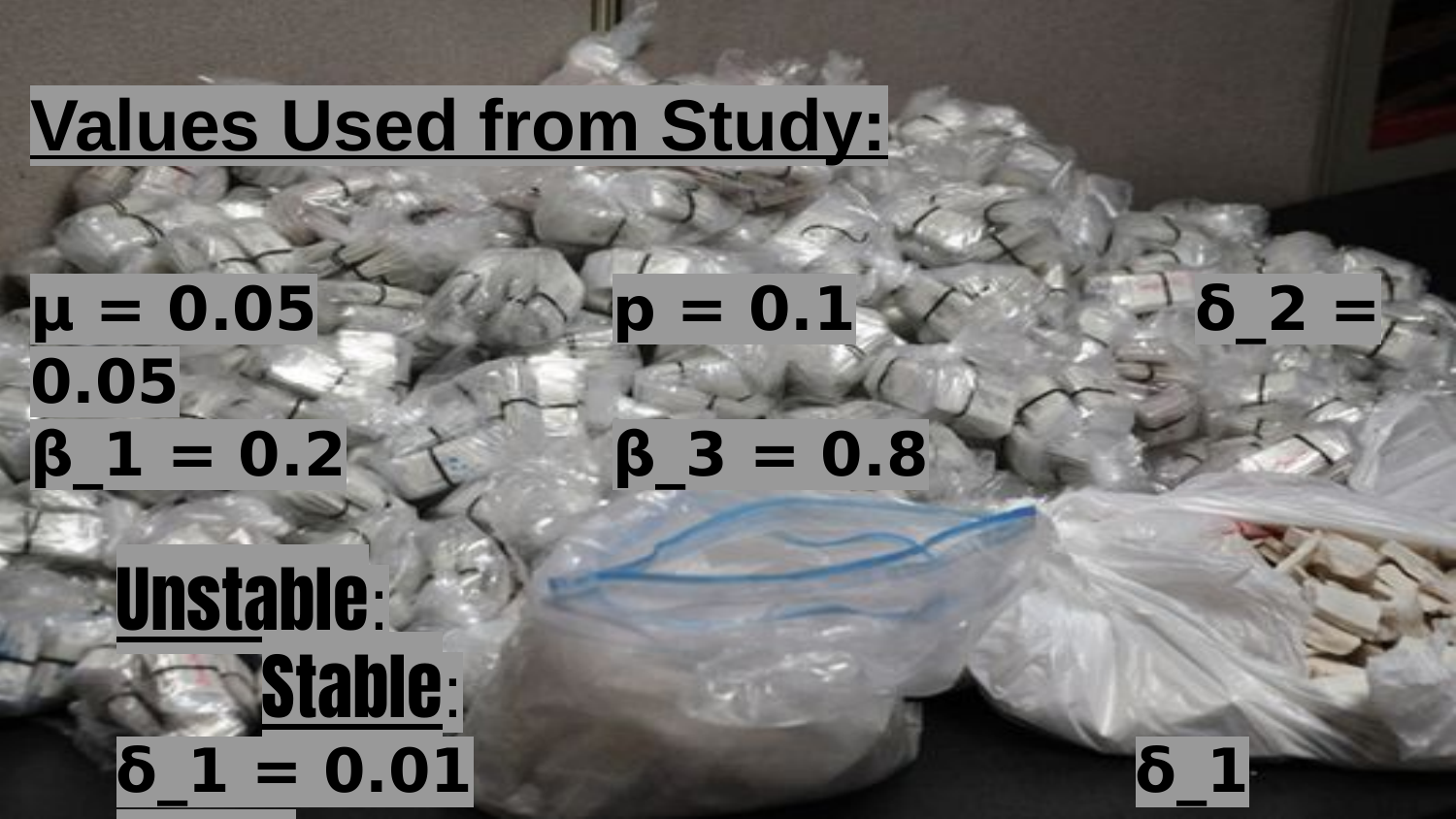

Values Used from Study:
μ = 0.05			p = 0.1			δ_2 = 0.05
β_1 = 0.2		β_3 = 0.8

Unstable:							Stable:
δ_1 = 0.01					δ_1 = 0.2